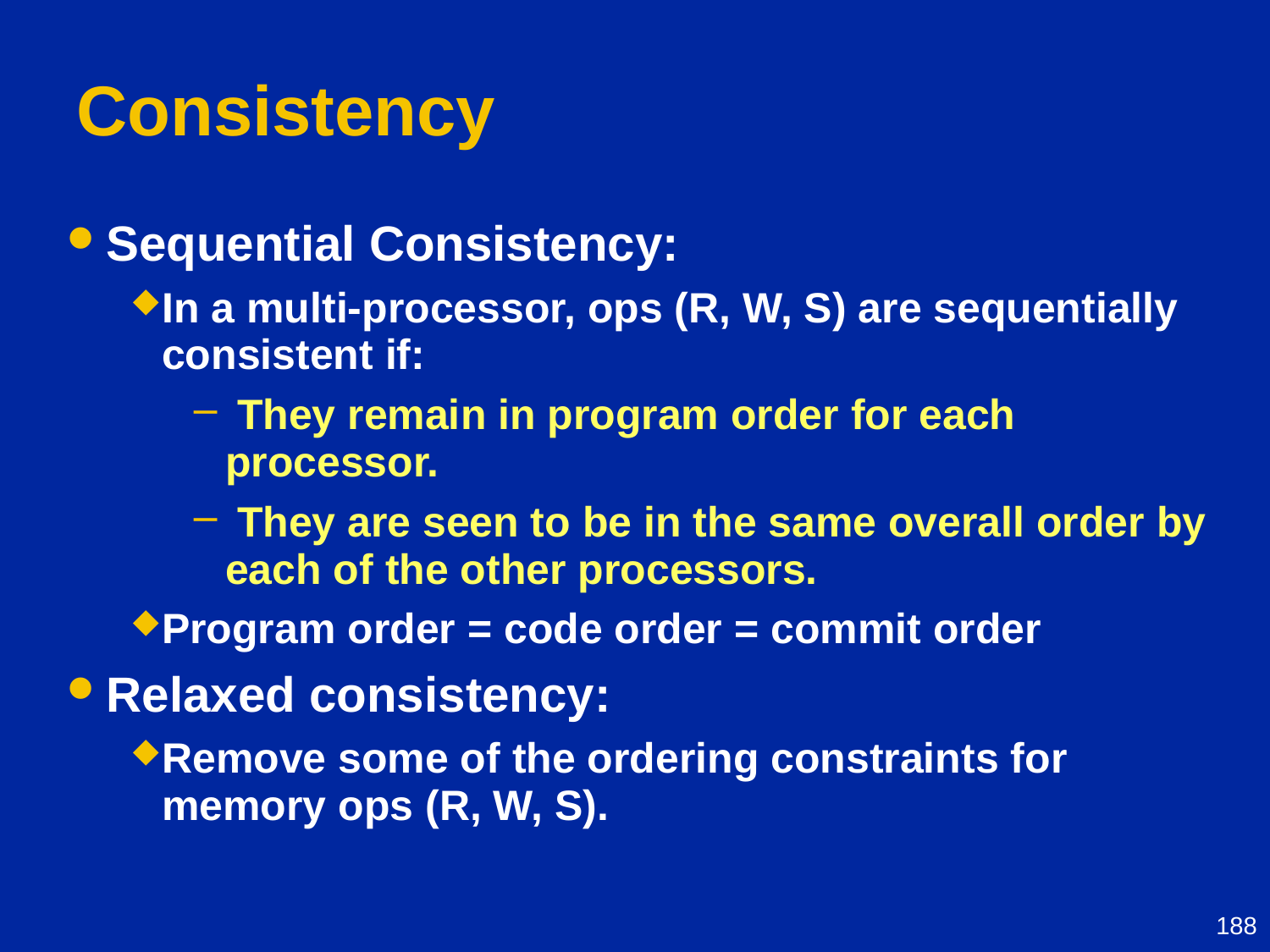

# Consistency
Sequential Consistency:
In a multi-processor, ops (R, W, S) are sequentially consistent if:
 They remain in program order for each processor.
 They are seen to be in the same overall order by each of the other processors.
Program order = code order = commit order
Relaxed consistency:
Remove some of the ordering constraints for memory ops (R, W, S).
188